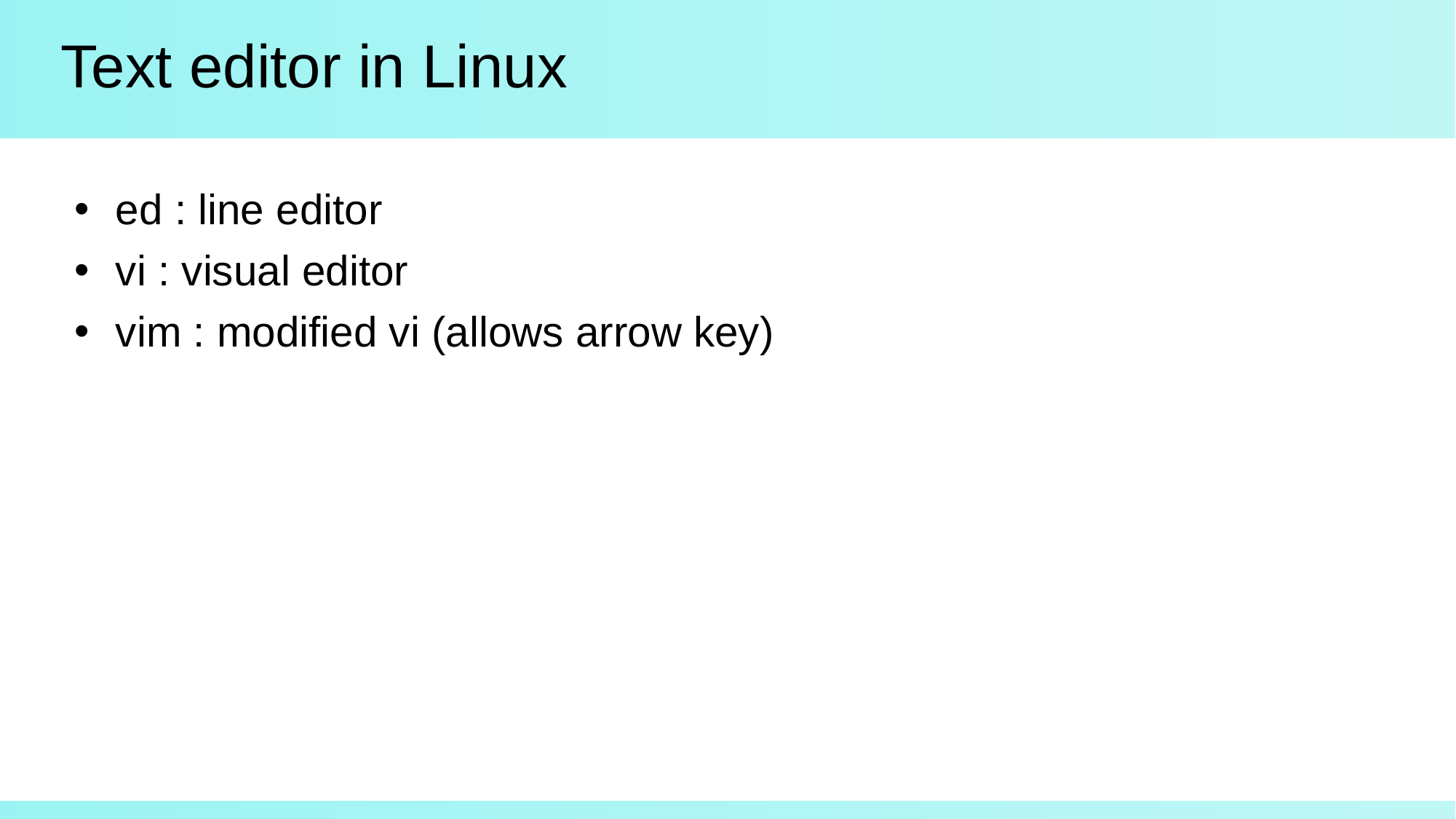

# Text editor in Linux
ed : line editor
vi : visual editor
vim : modified vi (allows arrow key)